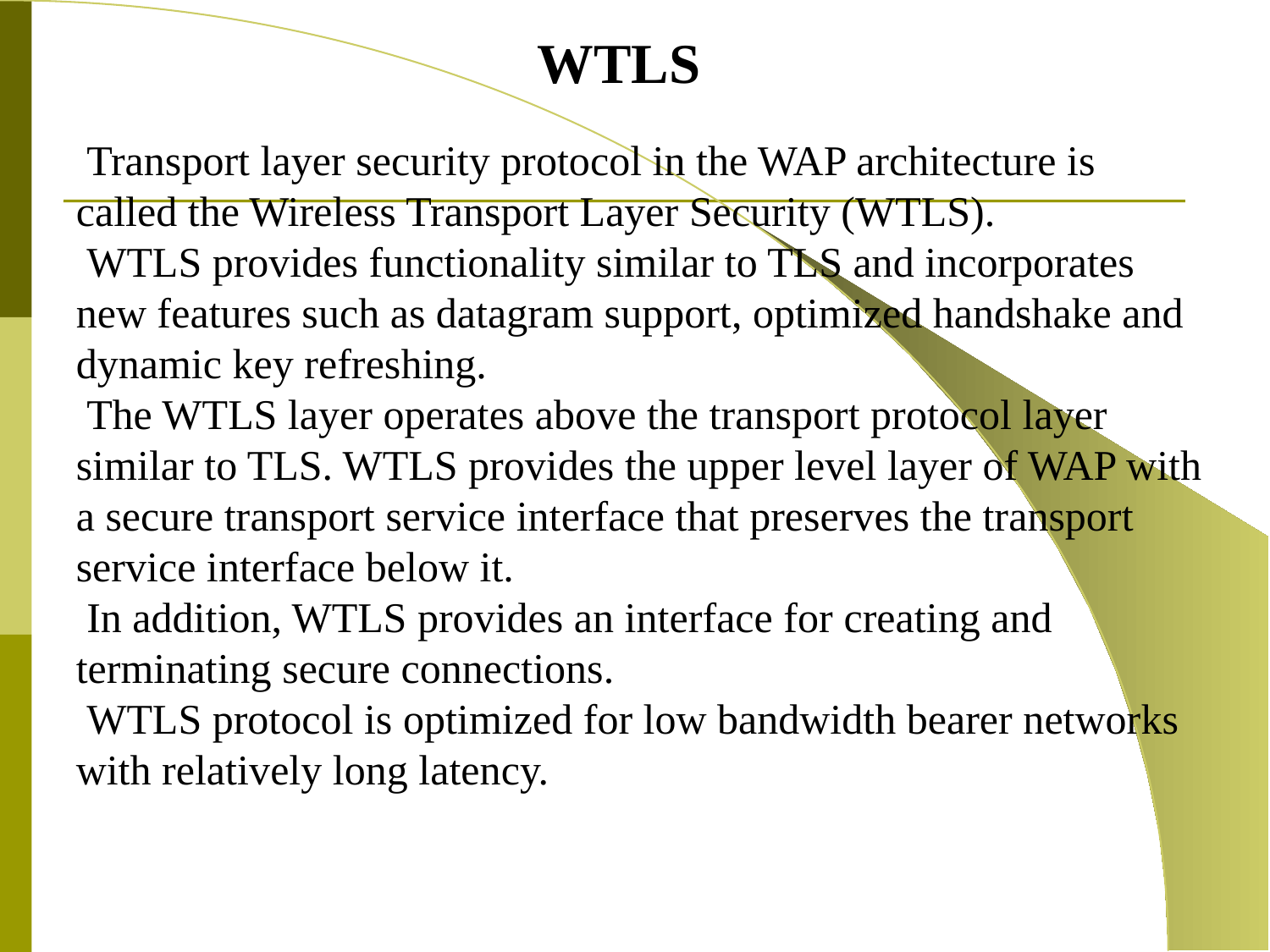

WTLS
 Transport layer security protocol in the WAP architecture is called the Wireless Transport Layer Security (WTLS).
 WTLS provides functionality similar to TLS and incorporates new features such as datagram support, optimized handshake and dynamic key refreshing.
 The WTLS layer operates above the transport protocol layer similar to TLS. WTLS provides the upper level layer of WAP with a secure transport service interface that preserves the transport service interface below it.
 In addition, WTLS provides an interface for creating and terminating secure connections.
 WTLS protocol is optimized for low bandwidth bearer networks with relatively long latency.